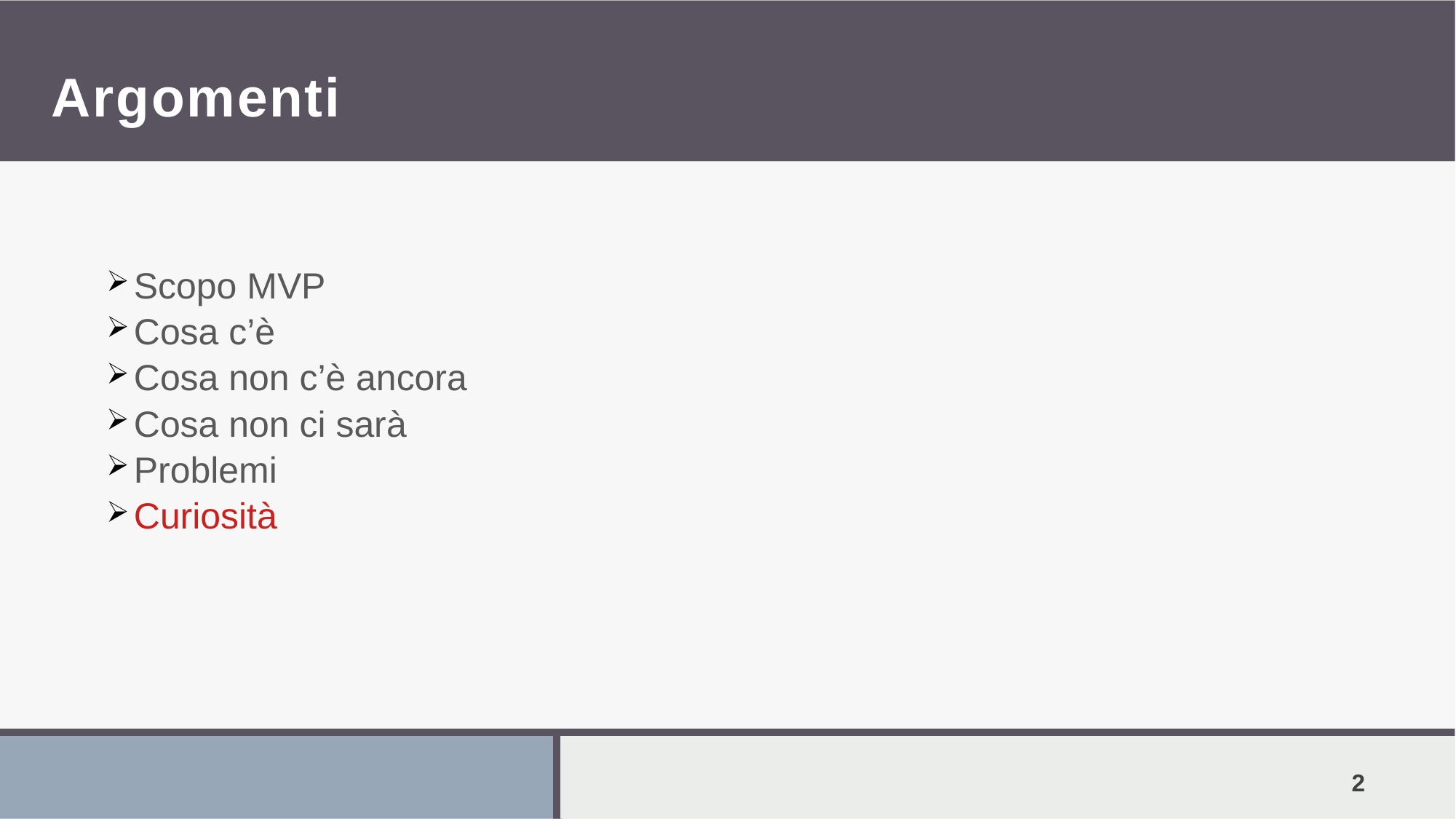

# Argomenti

Scopo MVP
Cosa c’è
Cosa non c’è ancora
Cosa non ci sarà
Problemi
Curiosità

2